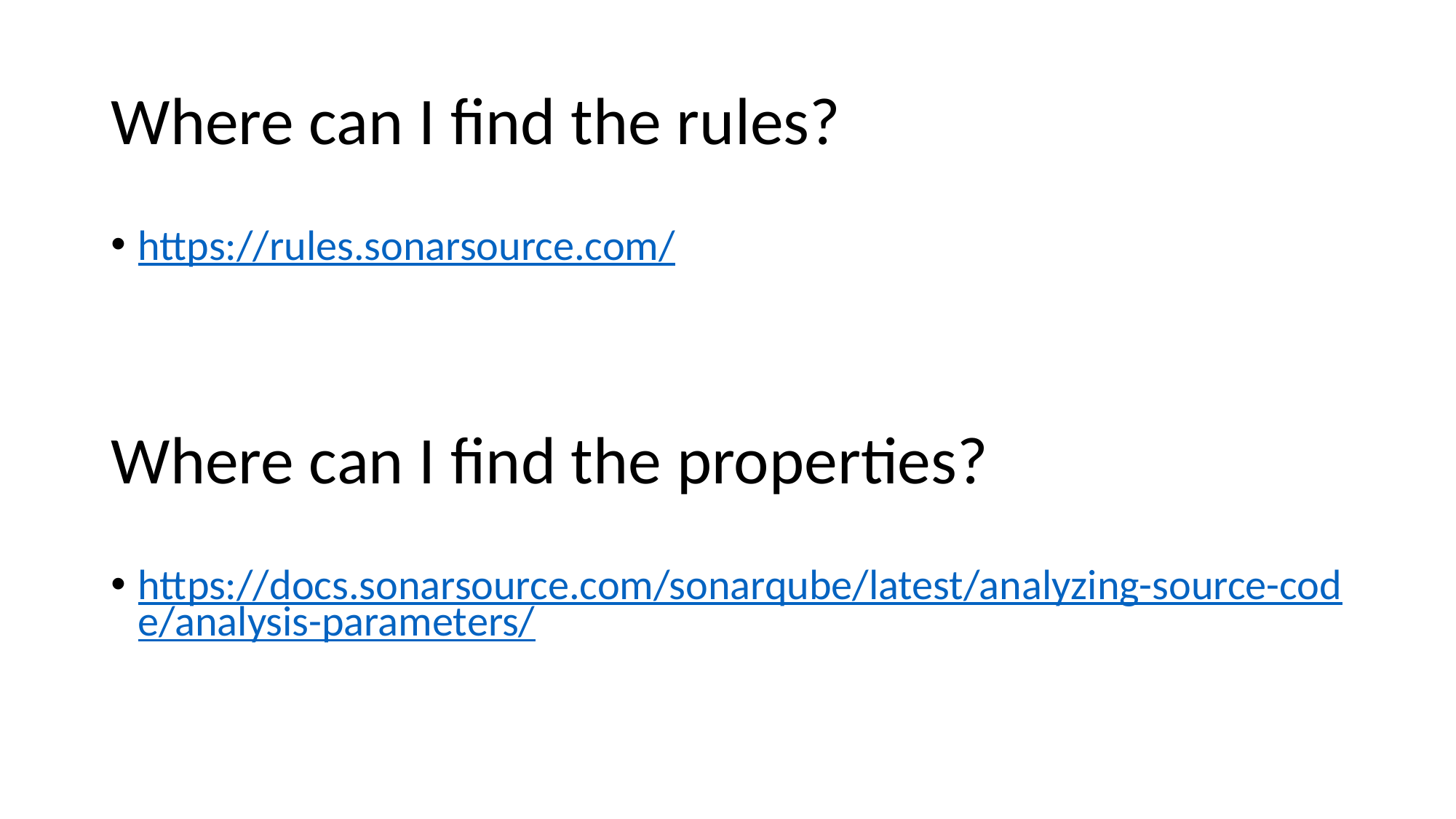

# Where can I find the rules?
https://rules.sonarsource.com/
Where can I find the properties?
https://docs.sonarsource.com/sonarqube/latest/analyzing-source-code/analysis-parameters/